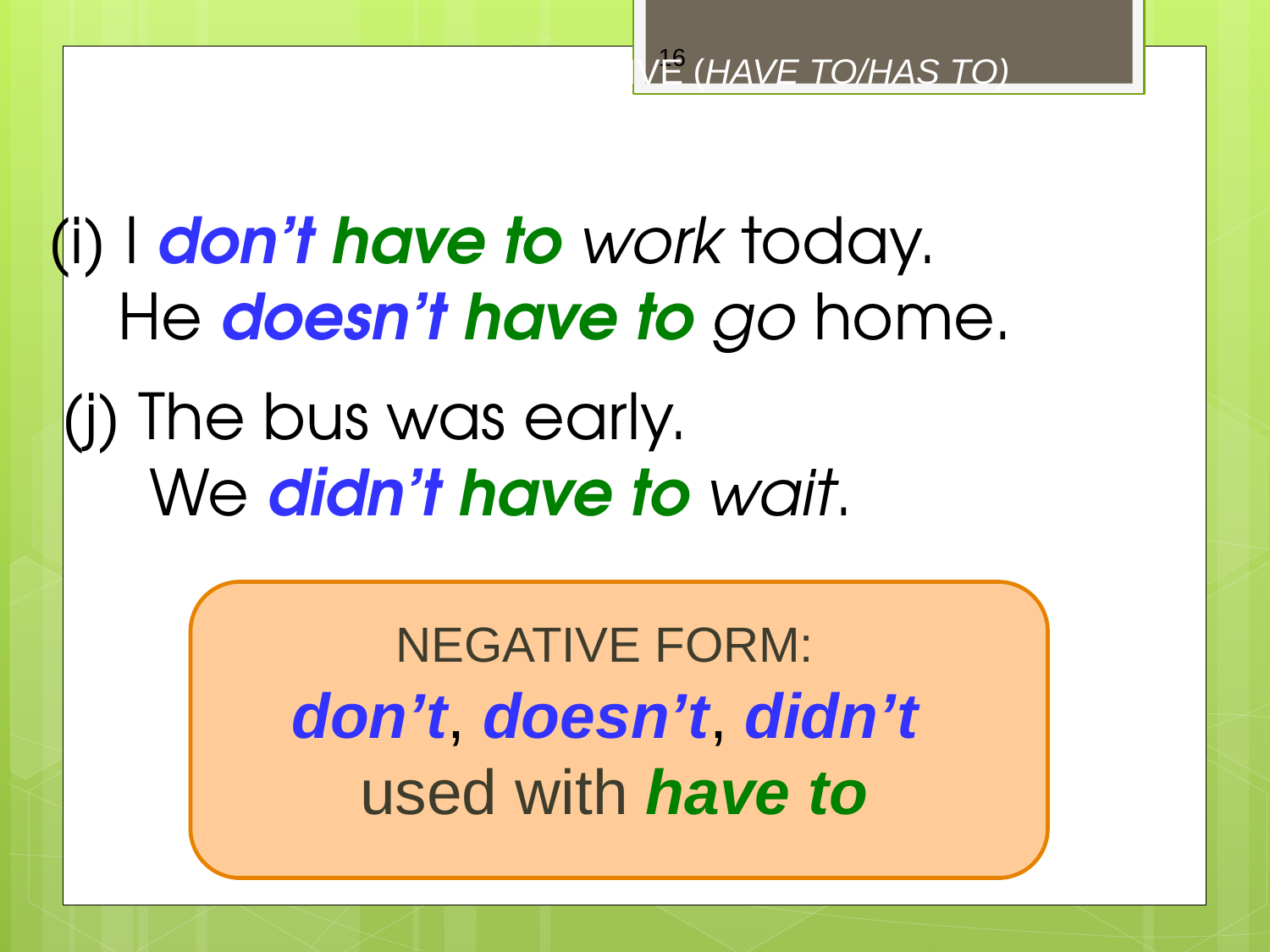

16
13-2  USING HAVE + INFINITIVE (HAVE TO/HAS TO)
(i) I don’t have to work today.
    He doesn’t have to go home.
(j) The bus was early.
     We didn’t have to wait.

NEGATIVE FORM:
don’t, doesn’t, didn’t
used with have to